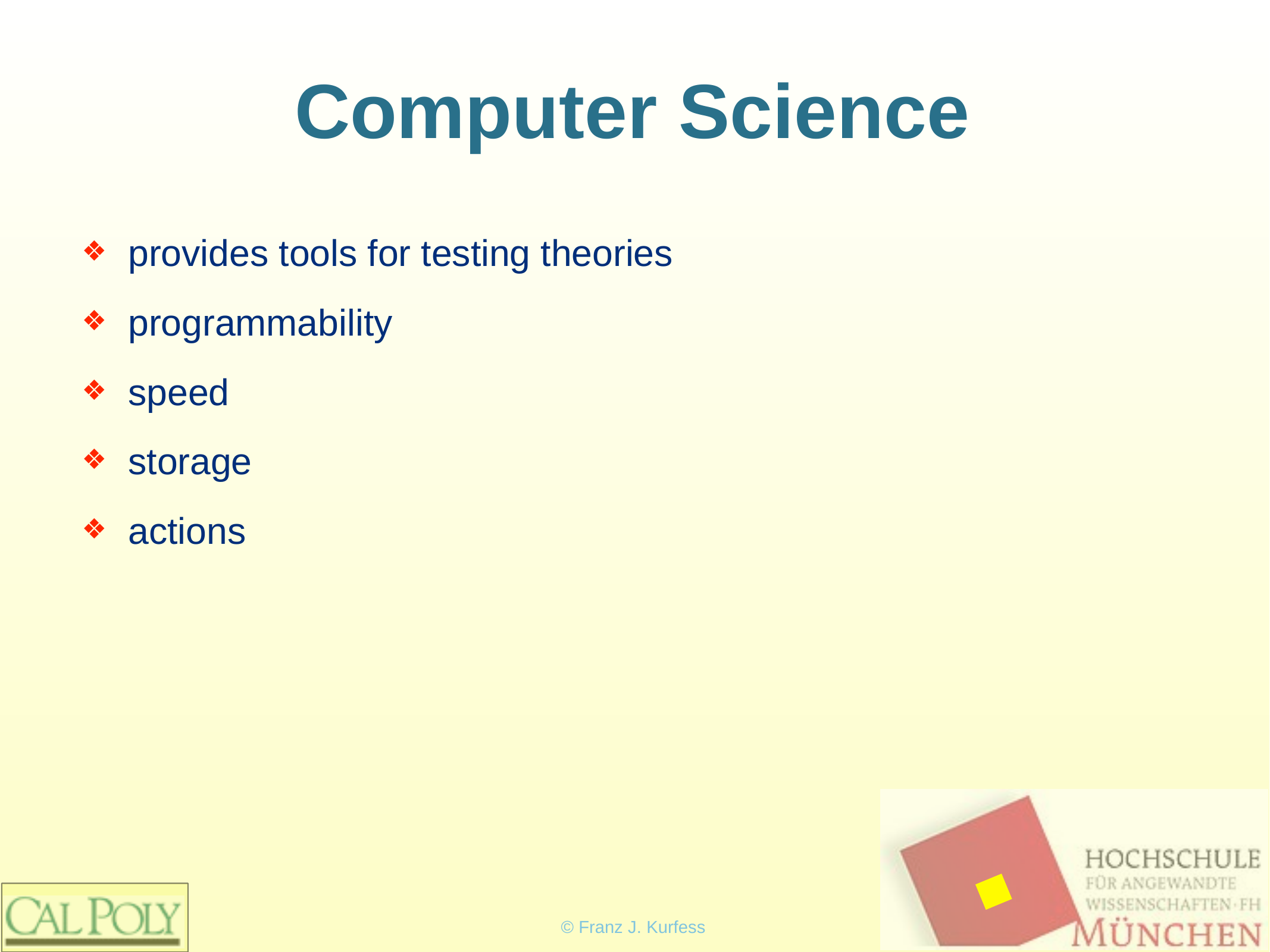

# Computer Science
provides tools for testing theories
programmability
speed
storage
actions
43